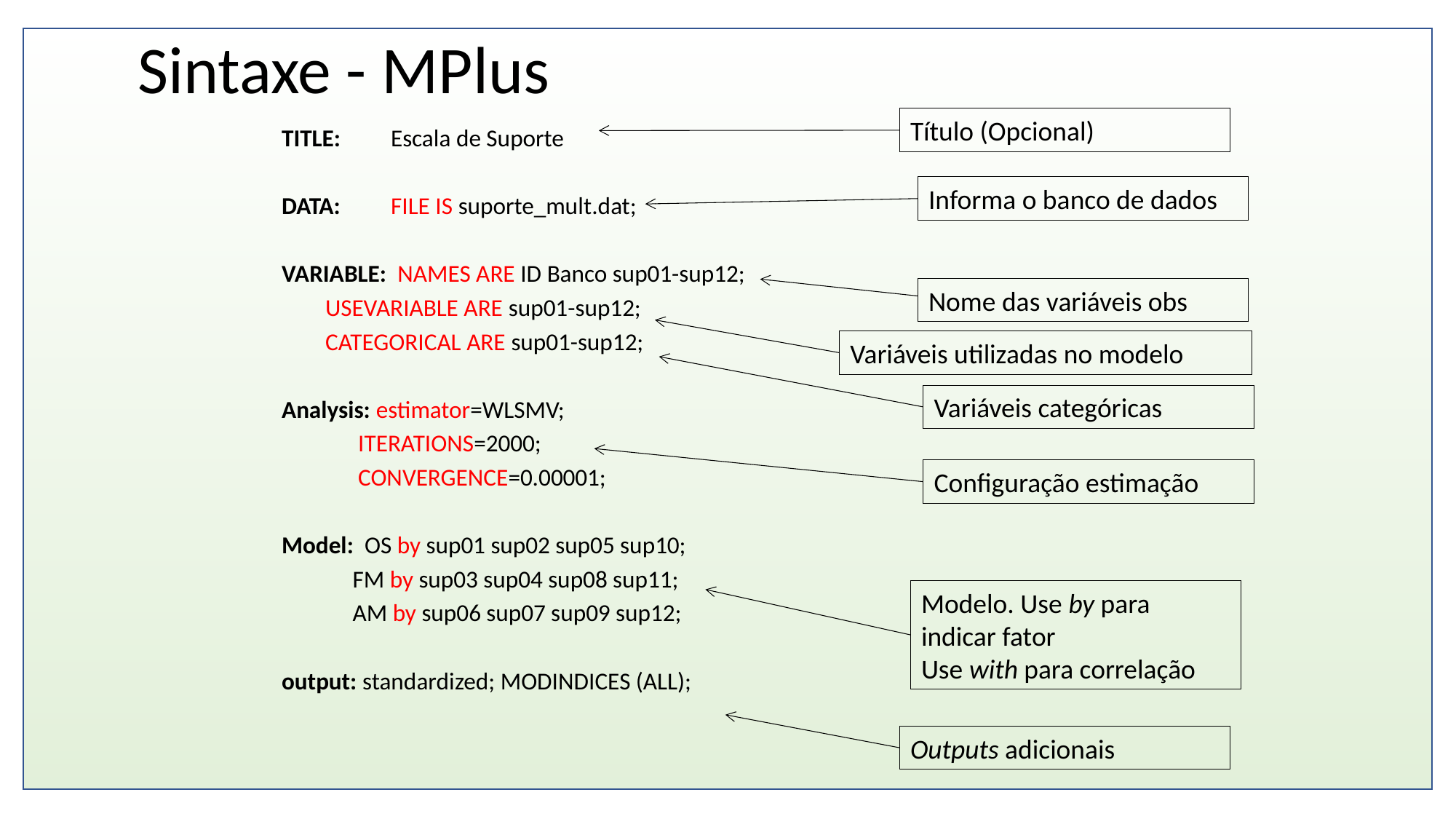

Sintaxe - MPlus
Título (Opcional)
TITLE:	Escala de Suporte

DATA:	FILE IS suporte_mult.dat;

VARIABLE:  NAMES ARE ID Banco sup01-sup12;
        USEVARIABLE ARE sup01-sup12;
        CATEGORICAL ARE sup01-sup12;

Analysis: estimator=WLSMV;
              ITERATIONS=2000;
              CONVERGENCE=0.00001;

Model:  OS by sup01 sup02 sup05 sup10;
             FM by sup03 sup04 sup08 sup11;
             AM by sup06 sup07 sup09 sup12;

output: standardized; MODINDICES (ALL);
Informa o banco de dados
Nome das variáveis obs
Variáveis utilizadas no modelo
Variáveis categóricas
Configuração estimação
Modelo. Use by para indicar fator
Use with para correlação
Outputs adicionais